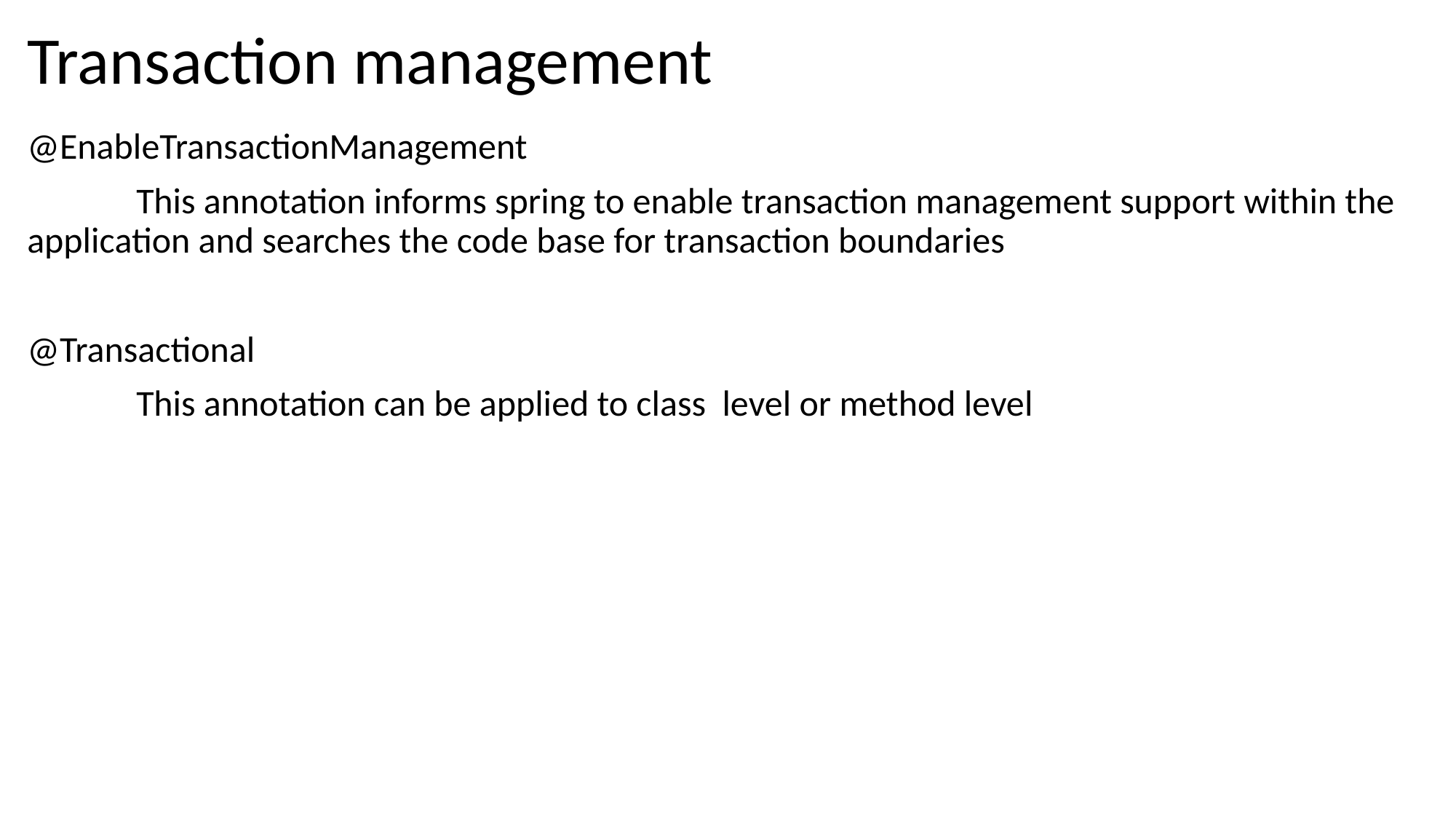

# Transaction management
@EnableTransactionManagement
	This annotation informs spring to enable transaction management support within the application and searches the code base for transaction boundaries

@Transactional
	This annotation can be applied to class  level or method level